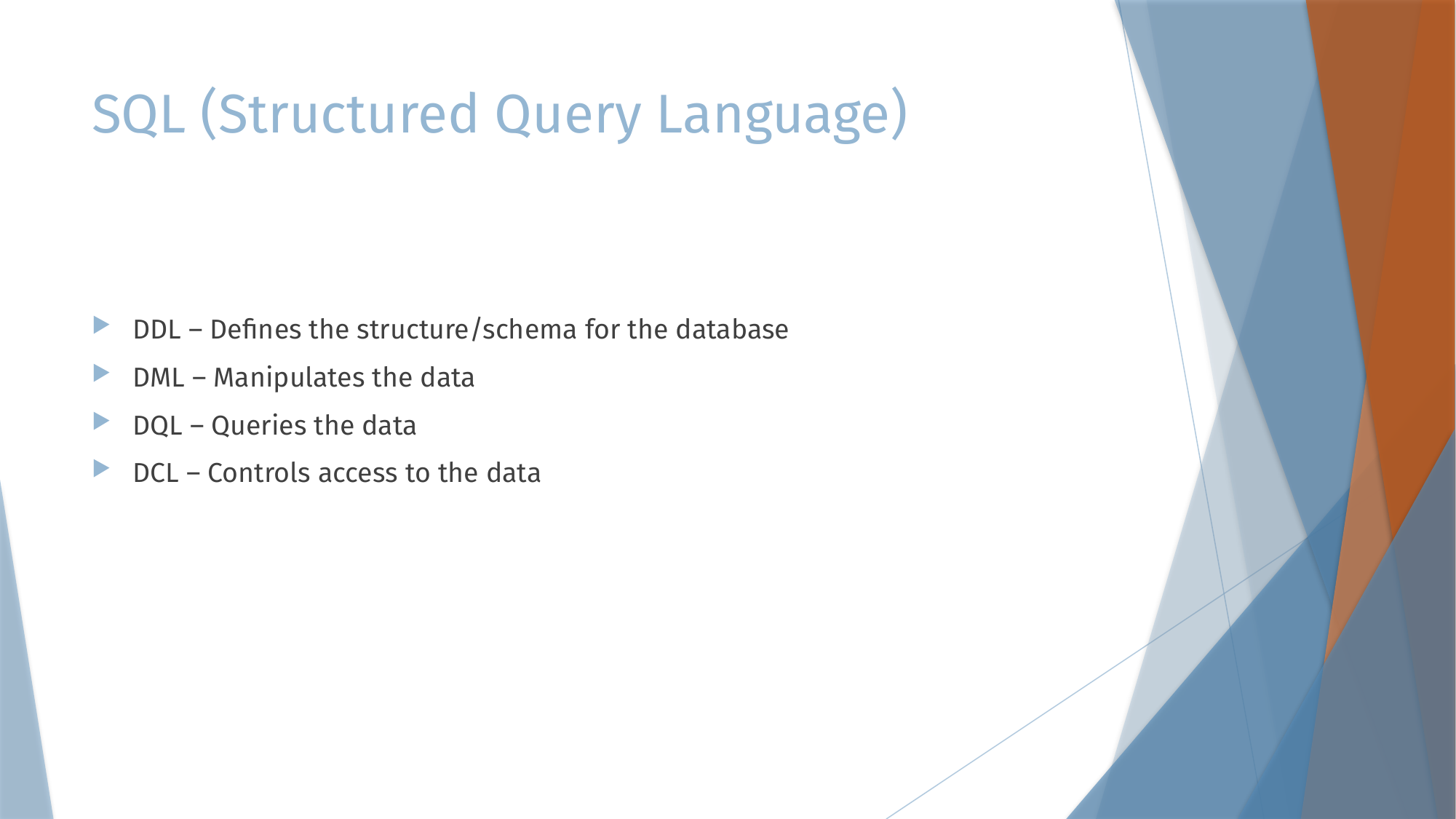

# SQL (Structured Query Language)

DDL – Defines the structure/schema for the database
DML – Manipulates the data
DQL – Queries the data
DCL – Controls access to the data